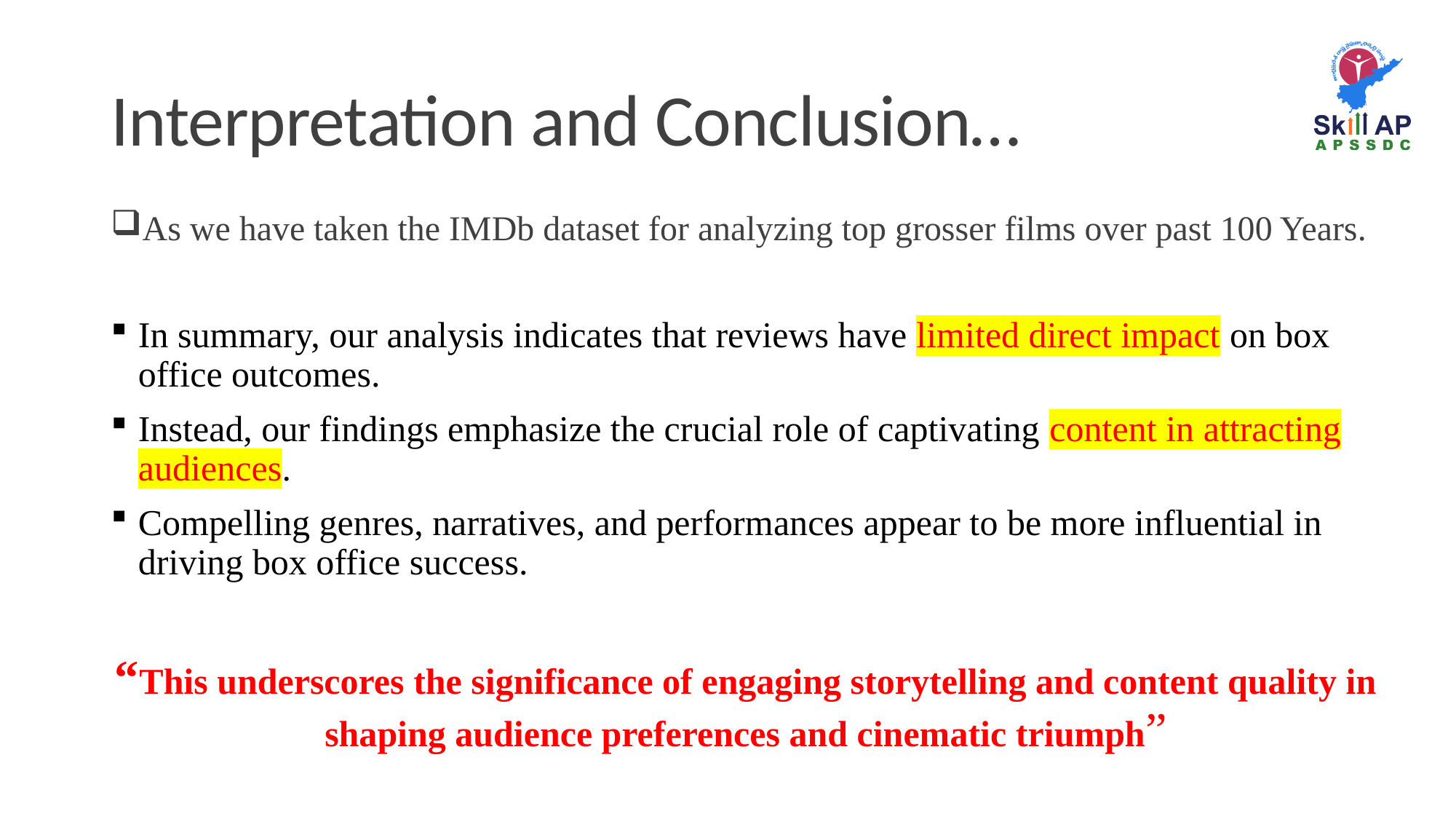

# Interpretation and Conclusion…
As we have taken the IMDb dataset for analyzing top grosser films over past 100 Years.

In summary, our analysis indicates that reviews have limited direct impact on box office outcomes.
Instead, our findings emphasize the crucial role of captivating content in attracting audiences.
Compelling genres, narratives, and performances appear to be more influential in driving box office success.

“This underscores the significance of engaging storytelling and content quality in shaping audience preferences and cinematic triumph”